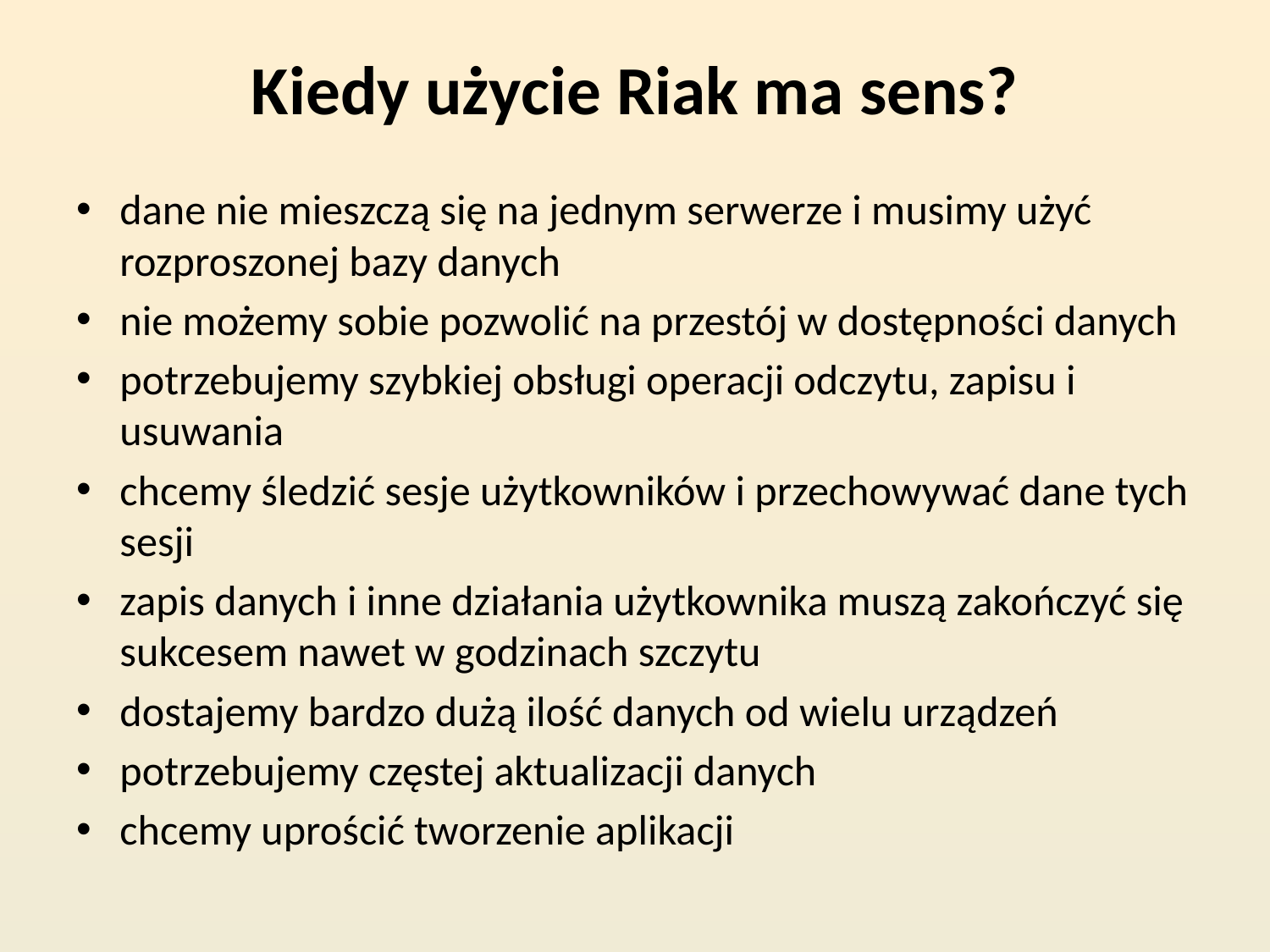

# Kiedy użycie Riak ma sens?
dane nie mieszczą się na jednym serwerze i musimy użyć rozproszonej bazy danych
nie możemy sobie pozwolić na przestój w dostępności danych
potrzebujemy szybkiej obsługi operacji odczytu, zapisu i usuwania
chcemy śledzić sesje użytkowników i przechowywać dane tych sesji
zapis danych i inne działania użytkownika muszą zakończyć się sukcesem nawet w godzinach szczytu
dostajemy bardzo dużą ilość danych od wielu urządzeń
potrzebujemy częstej aktualizacji danych
chcemy uprościć tworzenie aplikacji